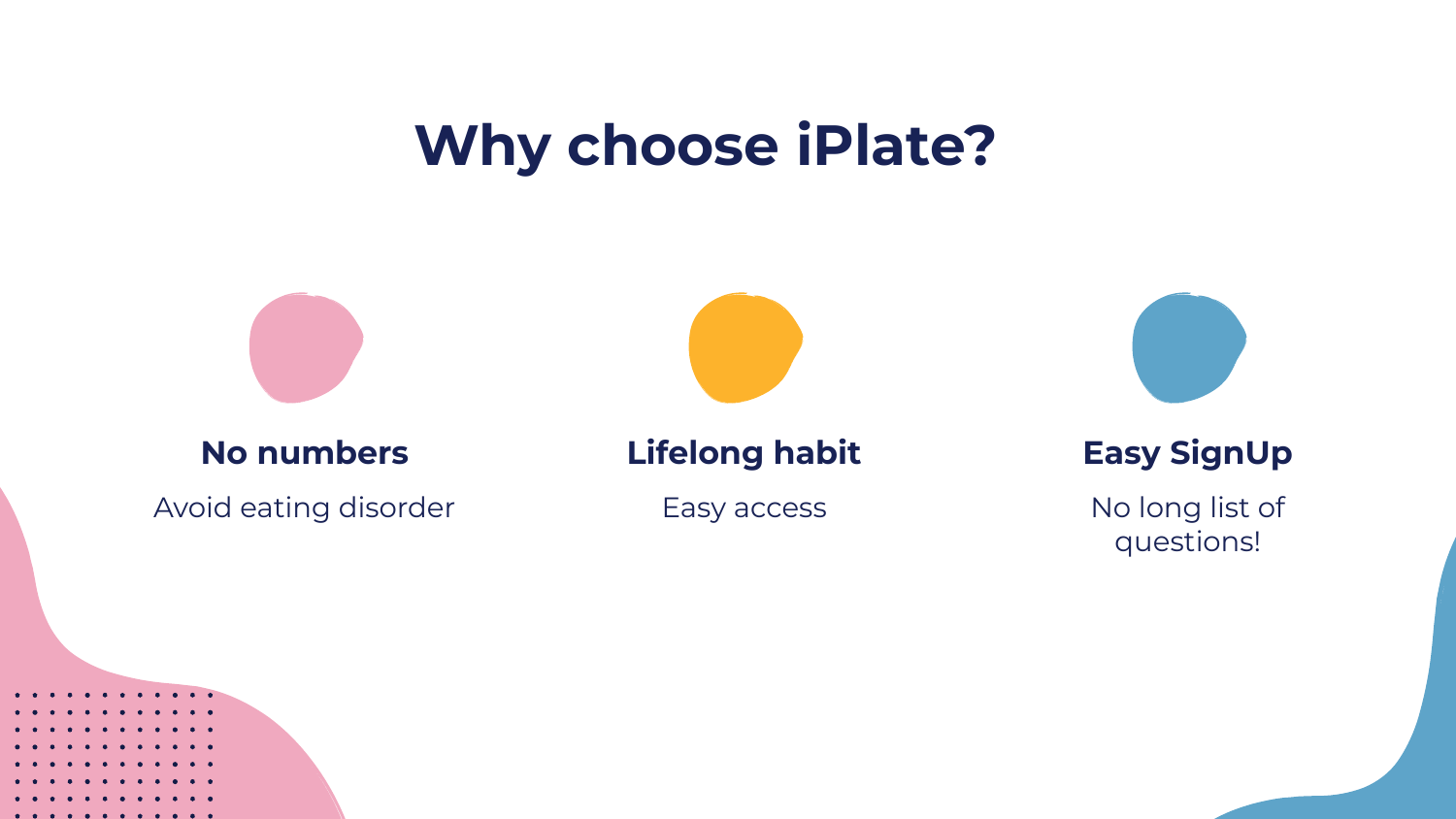

# Why choose iPlate?
No numbers
Lifelong habit
Easy SignUp
Avoid eating disorder
Easy access
No long list of questions!